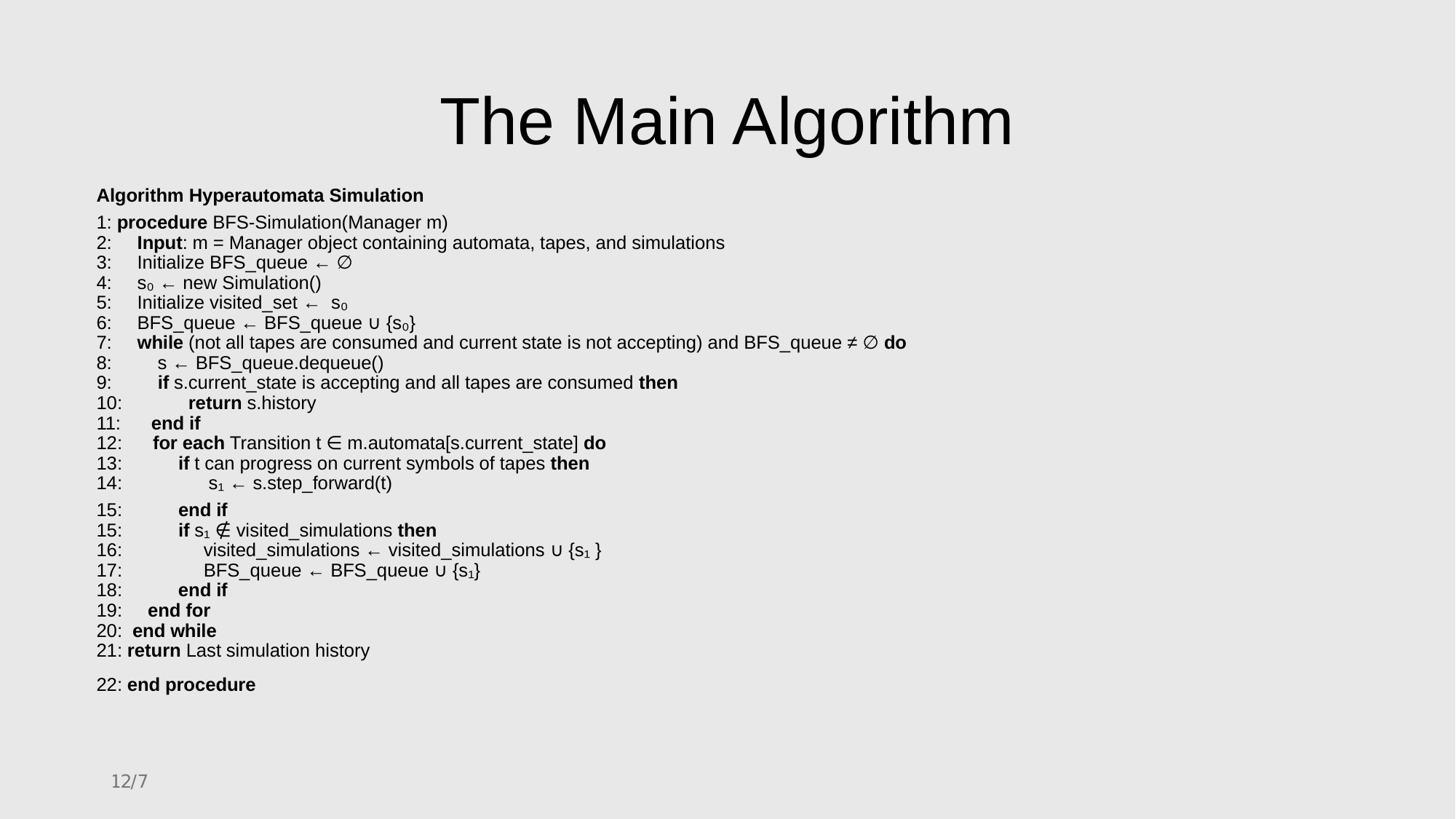

# The Main Algorithm
Algorithm Hyperautomata Simulation
1: procedure BFS-Simulation(Manager m)
2:     Input: m = Manager object containing automata, tapes, and simulations
3:     Initialize BFS_queue ← ∅
4:     s₀ ← new Simulation()
5:     Initialize visited_set ←  s₀
6:     BFS_queue ← BFS_queue ∪ {s₀}
7:     while (not all tapes are consumed and current state is not accepting) and BFS_queue ≠ ∅ do
8:         s ← BFS_queue.dequeue()
9:         if s.current_state is accepting and all tapes are consumed then
10:             return s.history
11:      end if
12:      for each Transition t ∈ m.automata[s.current_state] do
13:           if t can progress on current symbols of tapes then
14:                 s₁ ← s.step_forward(t)
15:           end if
15:           if s₁ ∉ visited_simulations then
16:                visited_simulations ← visited_simulations ∪ {s₁ }
17:                BFS_queue ← BFS_queue ∪ {s₁}
18:           end if
19:     end for
20:  end while
21: return Last simulation history
22: end procedure

7/12